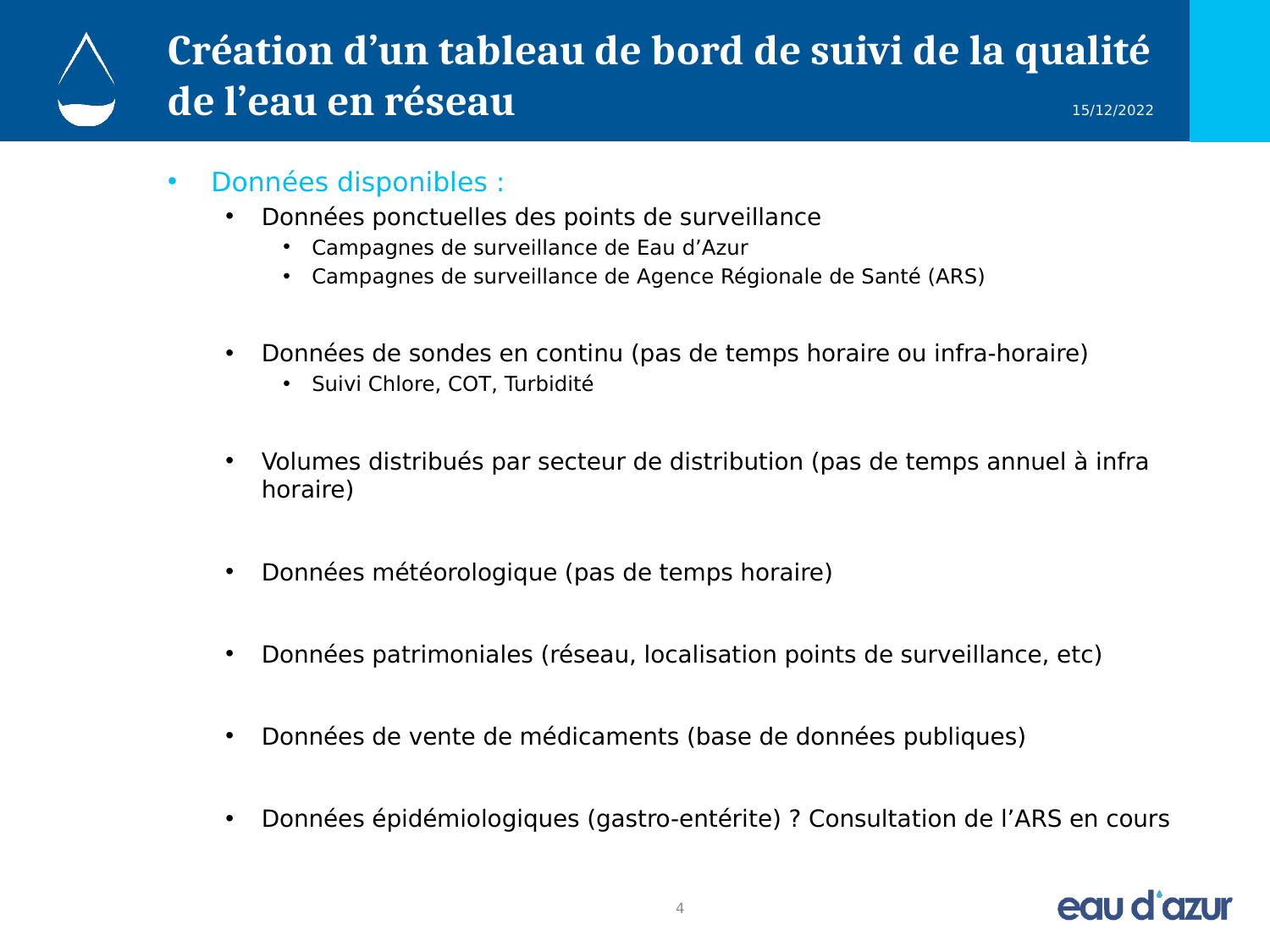

# Création d’un tableau de bord de suivi de la qualité de l’eau en réseau
Données disponibles :
Données ponctuelles des points de surveillance
Campagnes de surveillance de Eau d’Azur
Campagnes de surveillance de Agence Régionale de Santé (ARS)

Données de sondes en continu (pas de temps horaire ou infra-horaire)
Suivi Chlore, COT, Turbidité

Volumes distribués par secteur de distribution (pas de temps annuel à infra horaire)

Données météorologique (pas de temps horaire)

Données patrimoniales (réseau, localisation points de surveillance, etc)

Données de vente de médicaments (base de données publiques)

Données épidémiologiques (gastro-entérite) ? Consultation de l’ARS en cours
4